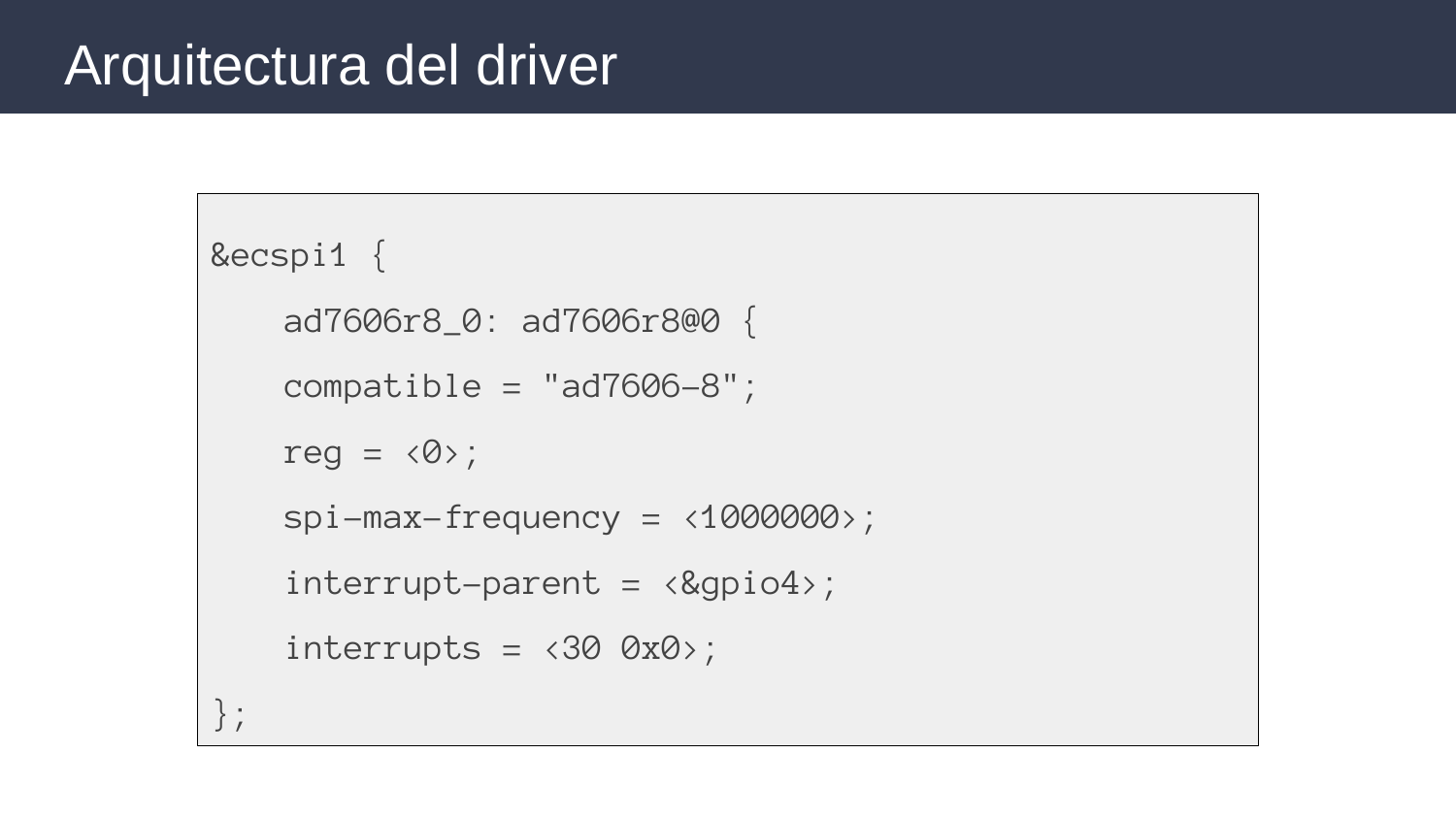

# Arquitectura del driver

&ecspi1 {
ad7606r8_0: ad7606r8@0 {
compatible = "ad7606-8";
reg = <0>;
spi-max-frequency = <1000000>;
interrupt-parent = <&gpio4>;
interrupts = <30 0x0>;
};